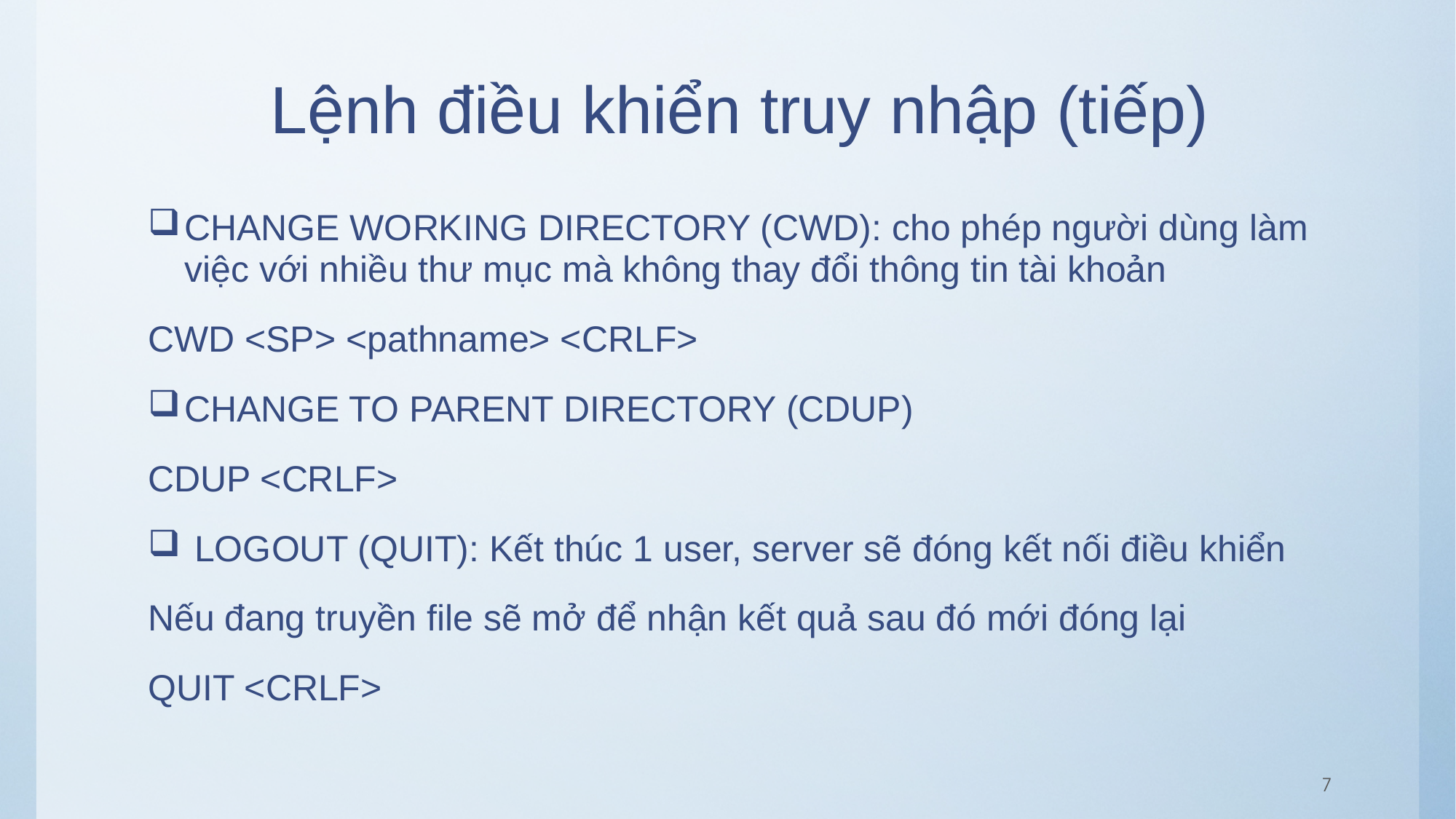

# Lệnh điều khiển truy nhập (tiếp)
CHANGE WORKING DIRECTORY (CWD): cho phép người dùng làm việc với nhiều thư mục mà không thay đổi thông tin tài khoản
CWD <SP> <pathname> <CRLF>
CHANGE TO PARENT DIRECTORY (CDUP)
CDUP <CRLF>
 LOGOUT (QUIT): Kết thúc 1 user, server sẽ đóng kết nối điều khiển
Nếu đang truyền file sẽ mở để nhận kết quả sau đó mới đóng lại
QUIT <CRLF>

7